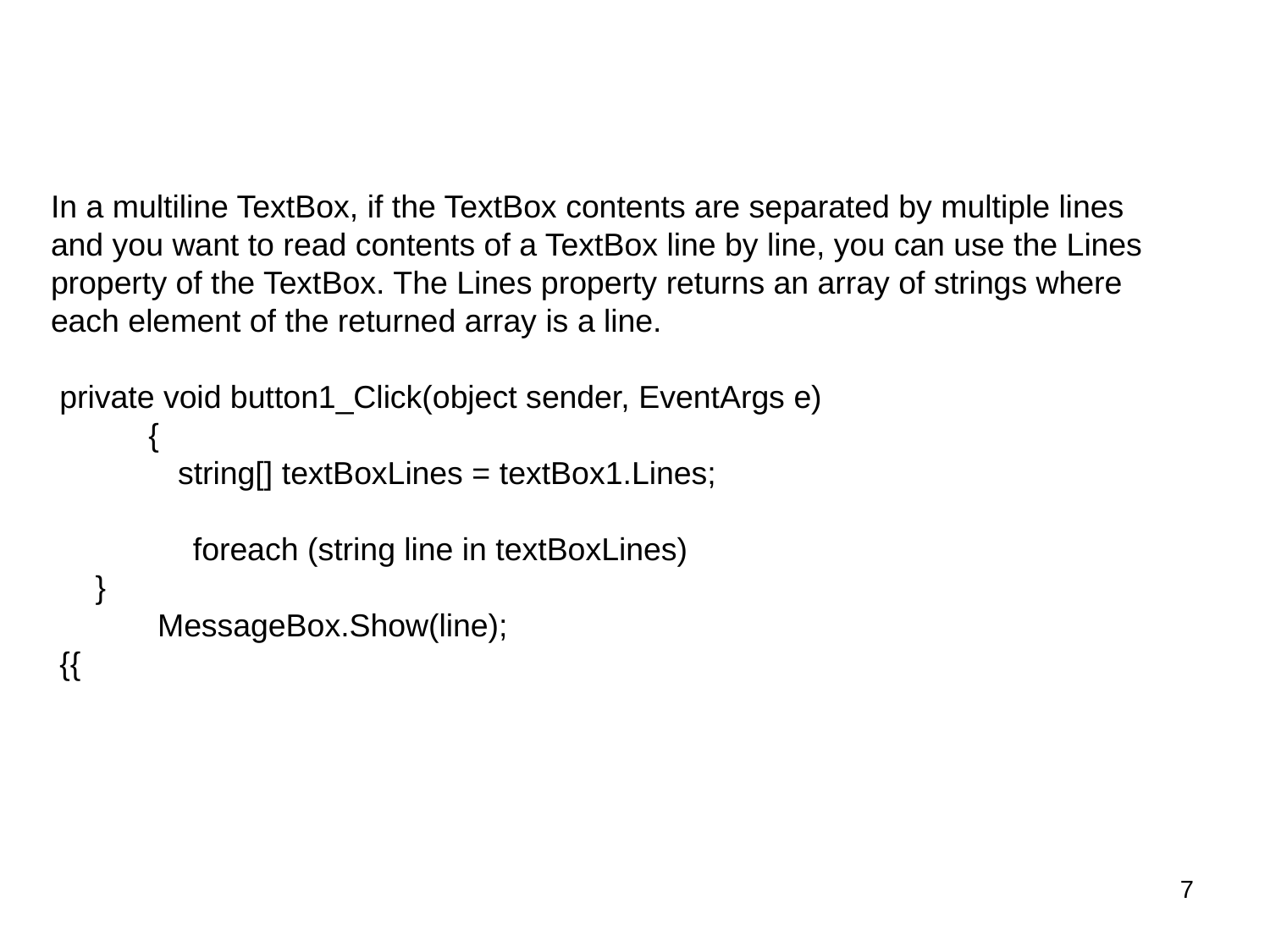

In a multiline TextBox, if the TextBox contents are separated by multiple lines and you want to read contents of a TextBox line by line, you can use the Lines property of the TextBox. The Lines property returns an array of strings where each element of the returned array is a line.

 private void button1_Click(object sender, EventArgs e)
           {
	string[] textBoxLines = textBox1.Lines;

                foreach (string line in textBoxLines)
     }
            MessageBox.Show(line);
 {{

7